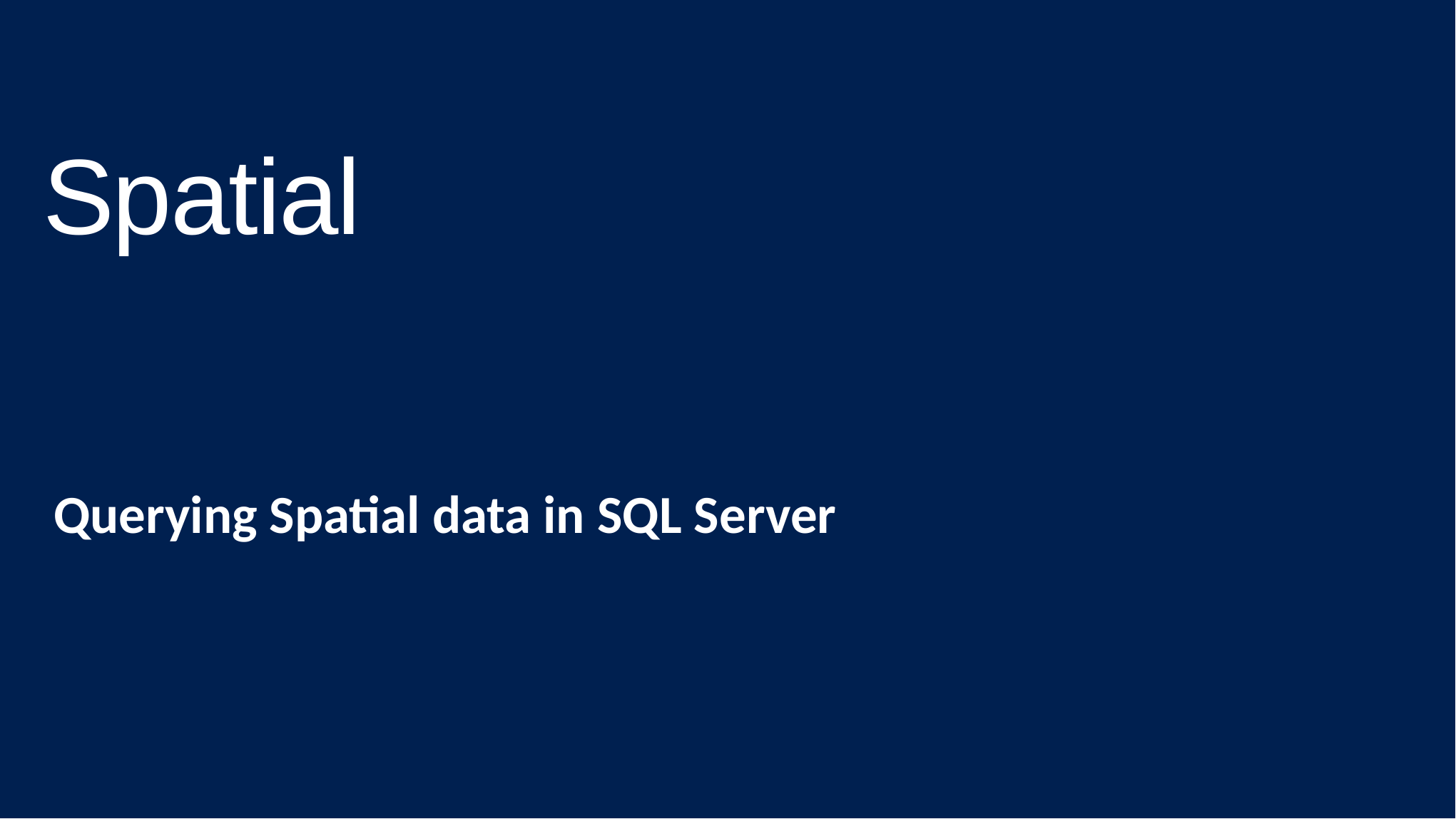

# Spatial
Querying Spatial data in SQL Server